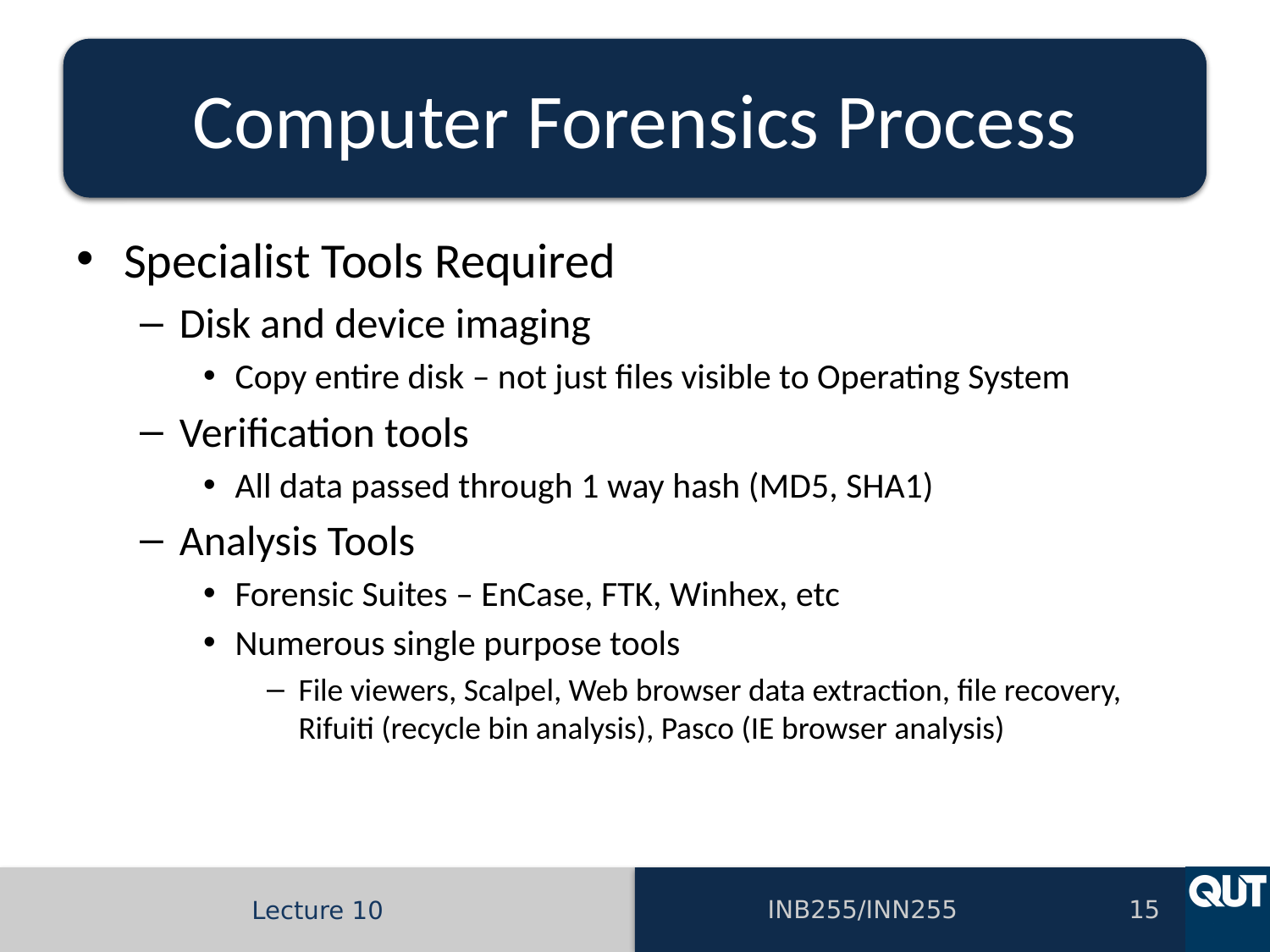

# Computer Forensics Process
Specialist Tools Required
Disk and device imaging
Copy entire disk – not just files visible to Operating System
Verification tools
All data passed through 1 way hash (MD5, SHA1)
Analysis Tools
Forensic Suites – EnCase, FTK, Winhex, etc
Numerous single purpose tools
File viewers, Scalpel, Web browser data extraction, file recovery, Rifuiti (recycle bin analysis), Pasco (IE browser analysis)

Lecture 10